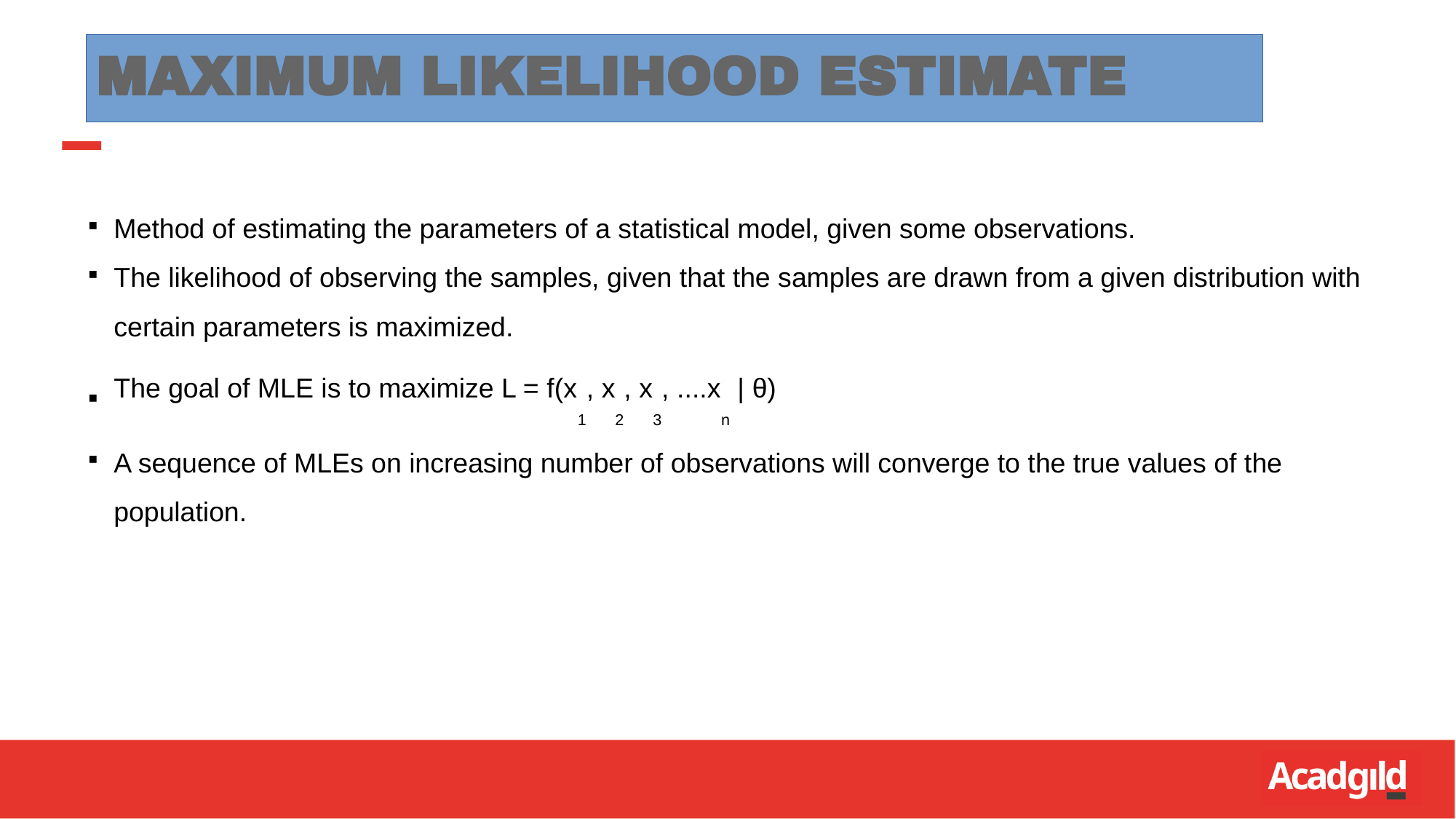

MAXIMUM LIKELIHOOD ESTIMATE
Method of estimating the parameters of a statistical model, given some observations.
The likelihood of observing the samples, given that the samples are drawn from a given distribution with certain parameters is maximized.
The goal of MLE is to maximize L = f(x1, x2, x3, ....xn | θ)
A sequence of MLEs on increasing number of observations will converge to the true values of the population.